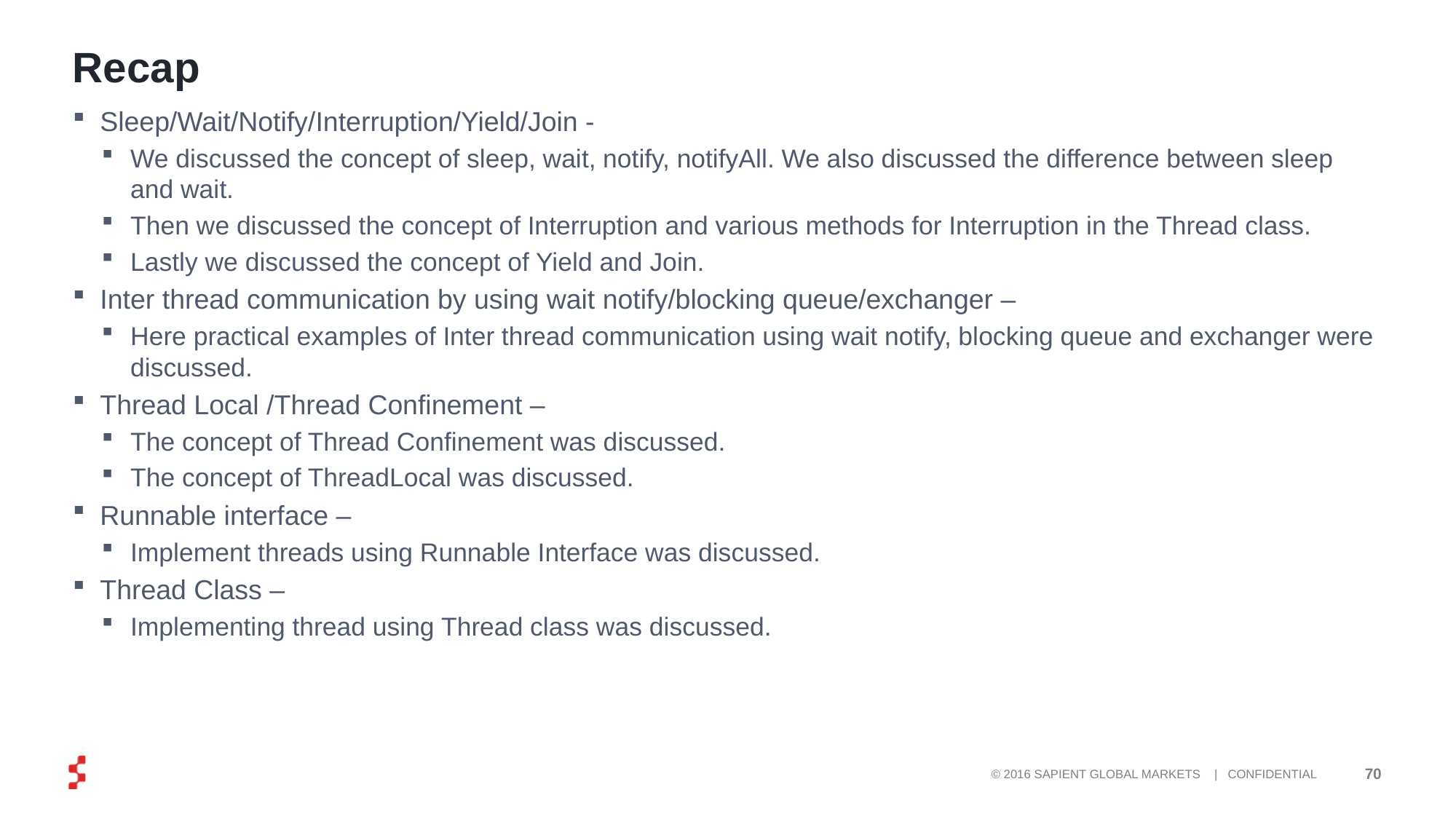

# Recap
Sleep/Wait/Notify/Interruption/Yield/Join -
We discussed the concept of sleep, wait, notify, notifyAll. We also discussed the difference between sleep and wait.
Then we discussed the concept of Interruption and various methods for Interruption in the Thread class.
Lastly we discussed the concept of Yield and Join.
Inter thread communication by using wait notify/blocking queue/exchanger –
Here practical examples of Inter thread communication using wait notify, blocking queue and exchanger were discussed.
Thread Local /Thread Confinement –
The concept of Thread Confinement was discussed.
The concept of ThreadLocal was discussed.
Runnable interface –
Implement threads using Runnable Interface was discussed.
Thread Class –
Implementing thread using Thread class was discussed.